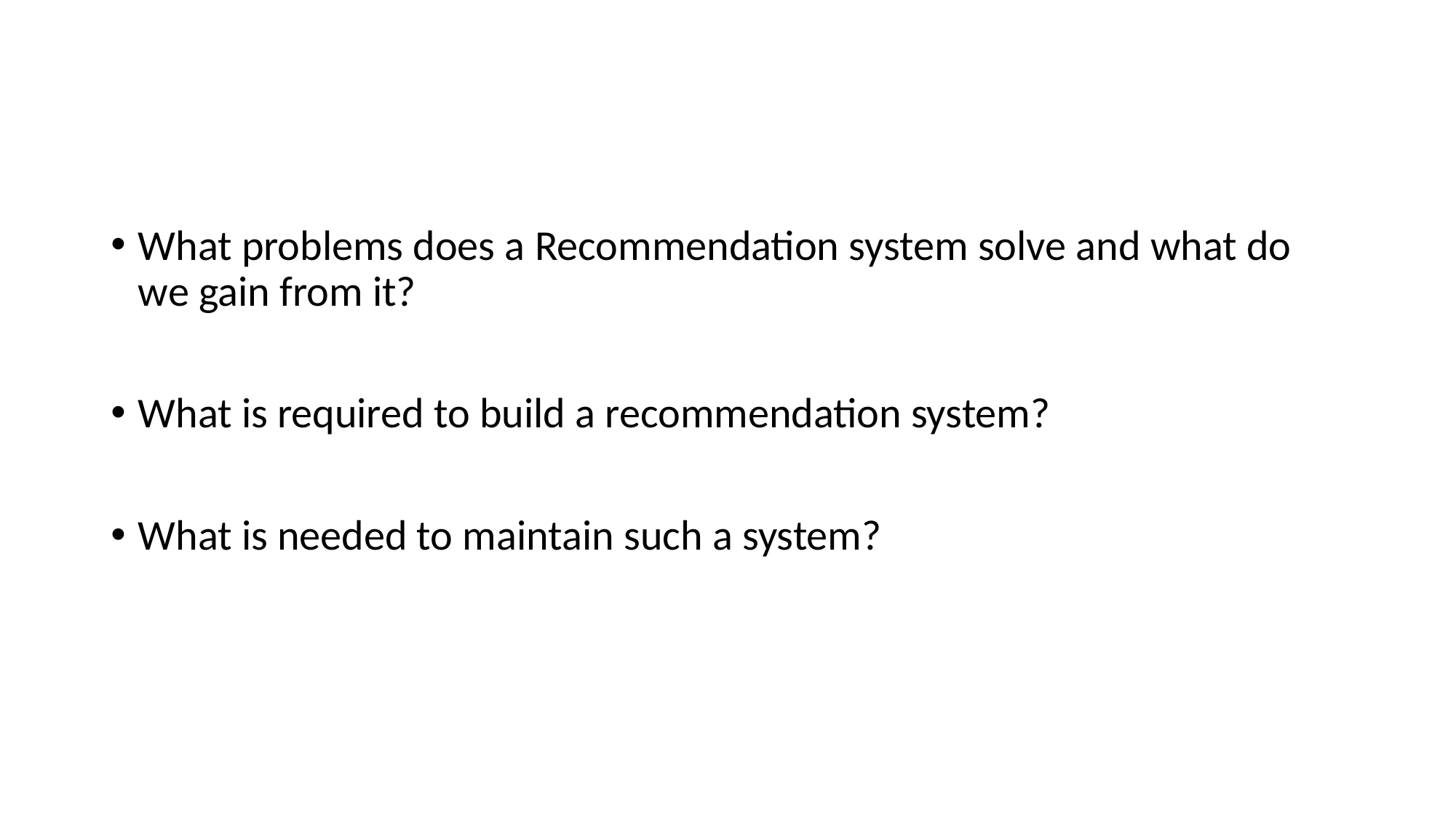

What problems does a Recommendation system solve and what do we gain from it?

What is required to build a recommendation system?

What is needed to maintain such a system?